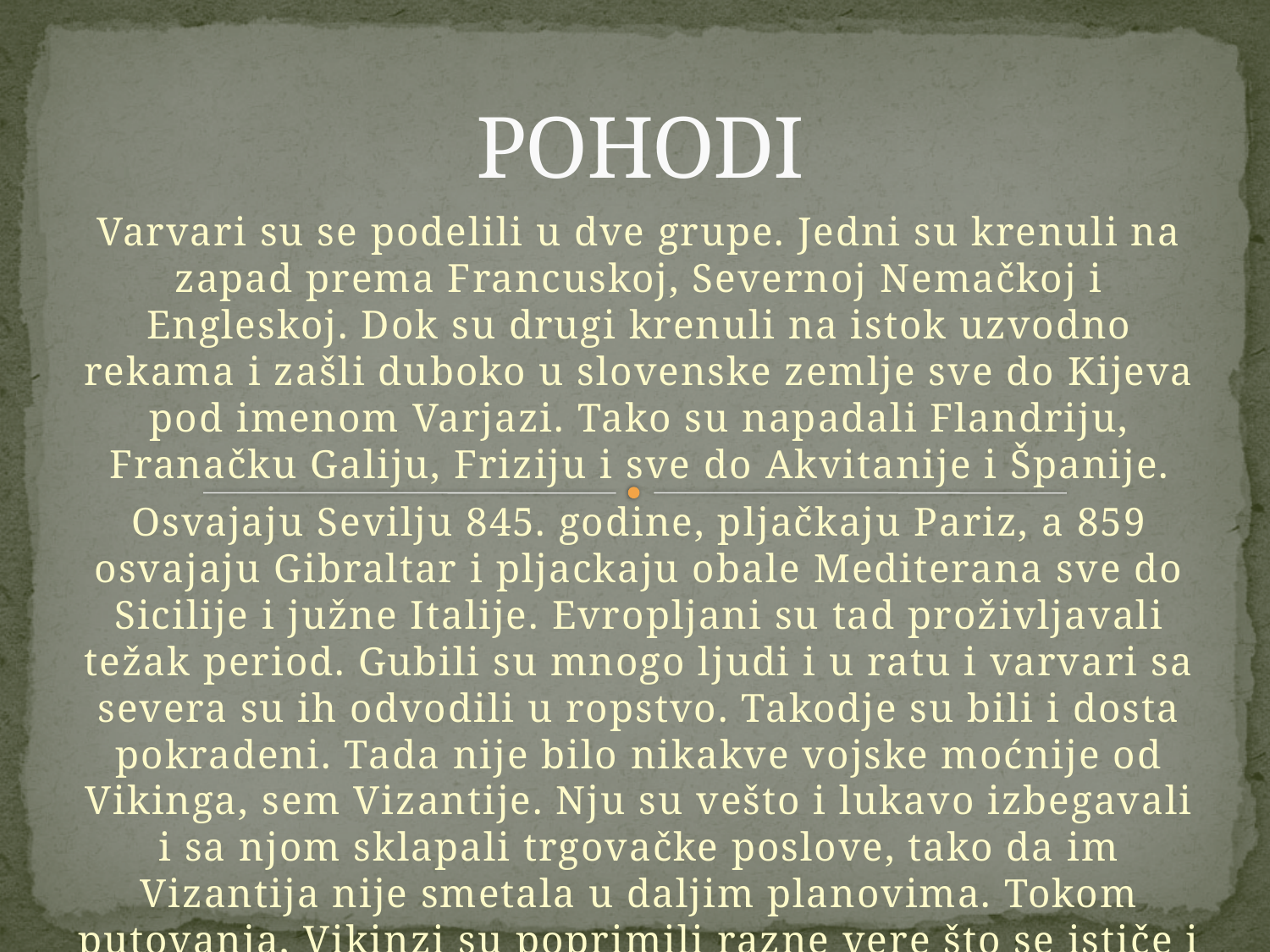

# POHODI
Varvari su se podelili u dve grupe. Jedni su krenuli na zapad prema Francuskoj, Severnoj Nemačkoj i Engleskoj. Dok su drugi krenuli na istok uzvodno rekama i zašli duboko u slovenske zemlje sve do Kijeva pod imenom Varjazi. Tako su napadali Flandriju, Franačku Galiju, Friziju i sve do Akvitanije i Španije.
Osvajaju Sevilju 845. godine, pljačkaju Pariz, a 859 osvajaju Gibraltar i pljackaju obale Mediterana sve do Sicilije i južne Italije. Evropljani su tad proživljavali težak period. Gubili su mnogo ljudi i u ratu i varvari sa severa su ih odvodili u ropstvo. Takodje su bili i dosta pokradeni. Tada nije bilo nikakve vojske moćnije od Vikinga, sem Vizantije. Nju su vešto i lukavo izbegavali i sa njom sklapali trgovačke poslove, tako da im Vizantija nije smetala u daljim planovima. Tokom putovanja, Vikinzi su poprimili razne vere što se ističe i u umetnosti.